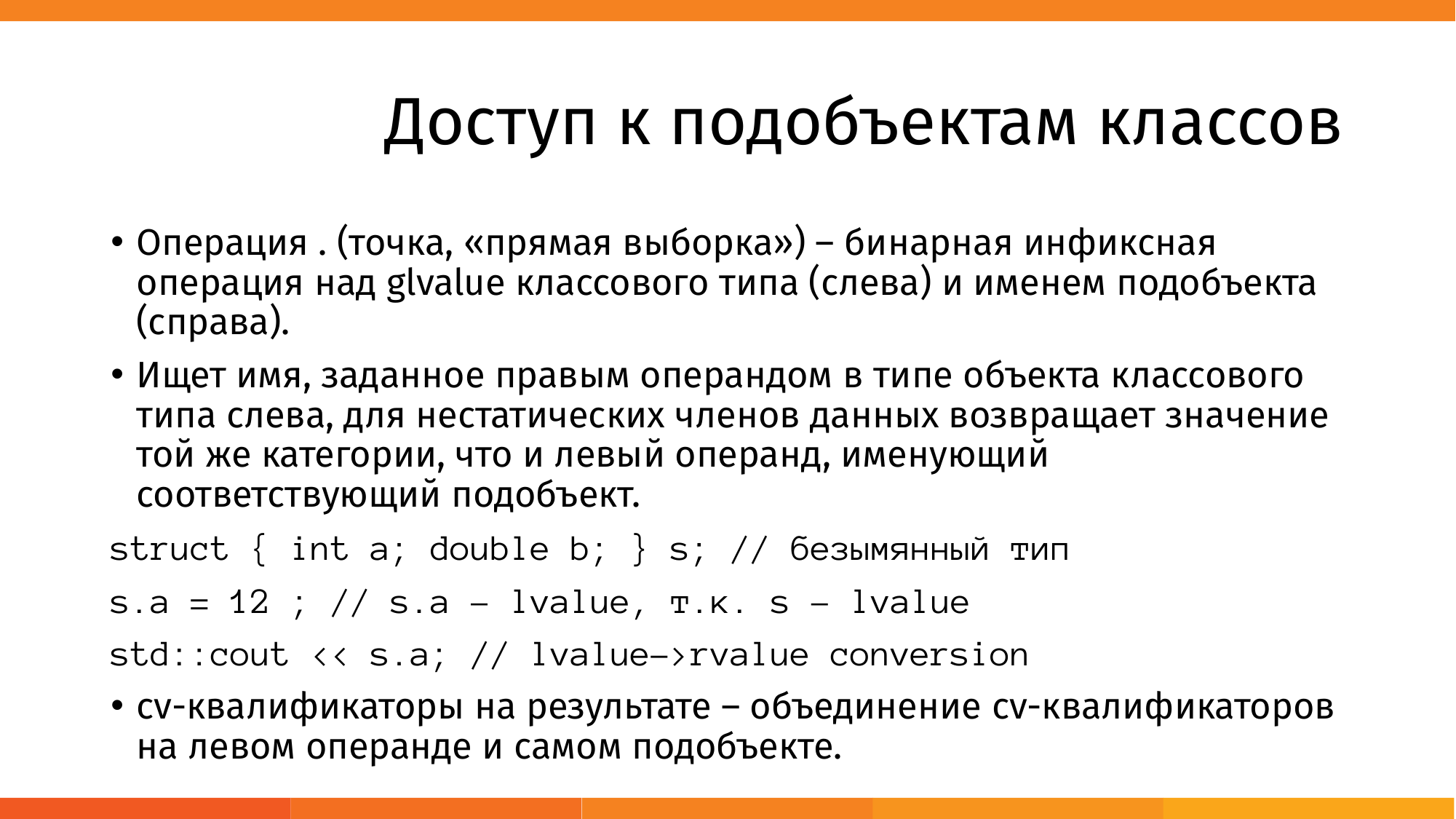

# Доступ к подобъектам классов
Операция . (точка, «прямая выборка») – бинарная инфиксная операция над glvalue классового типа (слева) и именем подобъекта (справа).
Ищет имя, заданное правым операндом в типе объекта классового типа слева, для нестатических членов данных возвращает значение той же категории, что и левый операнд, именующий соответствующий подобъект.
struct { int a; double b; } s; // безымянный тип
s.a = 12 ; // s.a – lvalue, т.к. s – lvalue
std::cout << s.a; // lvalue->rvalue conversion
cv-квалификаторы на результате – объединение cv-квалификаторов на левом операнде и самом подобъекте.